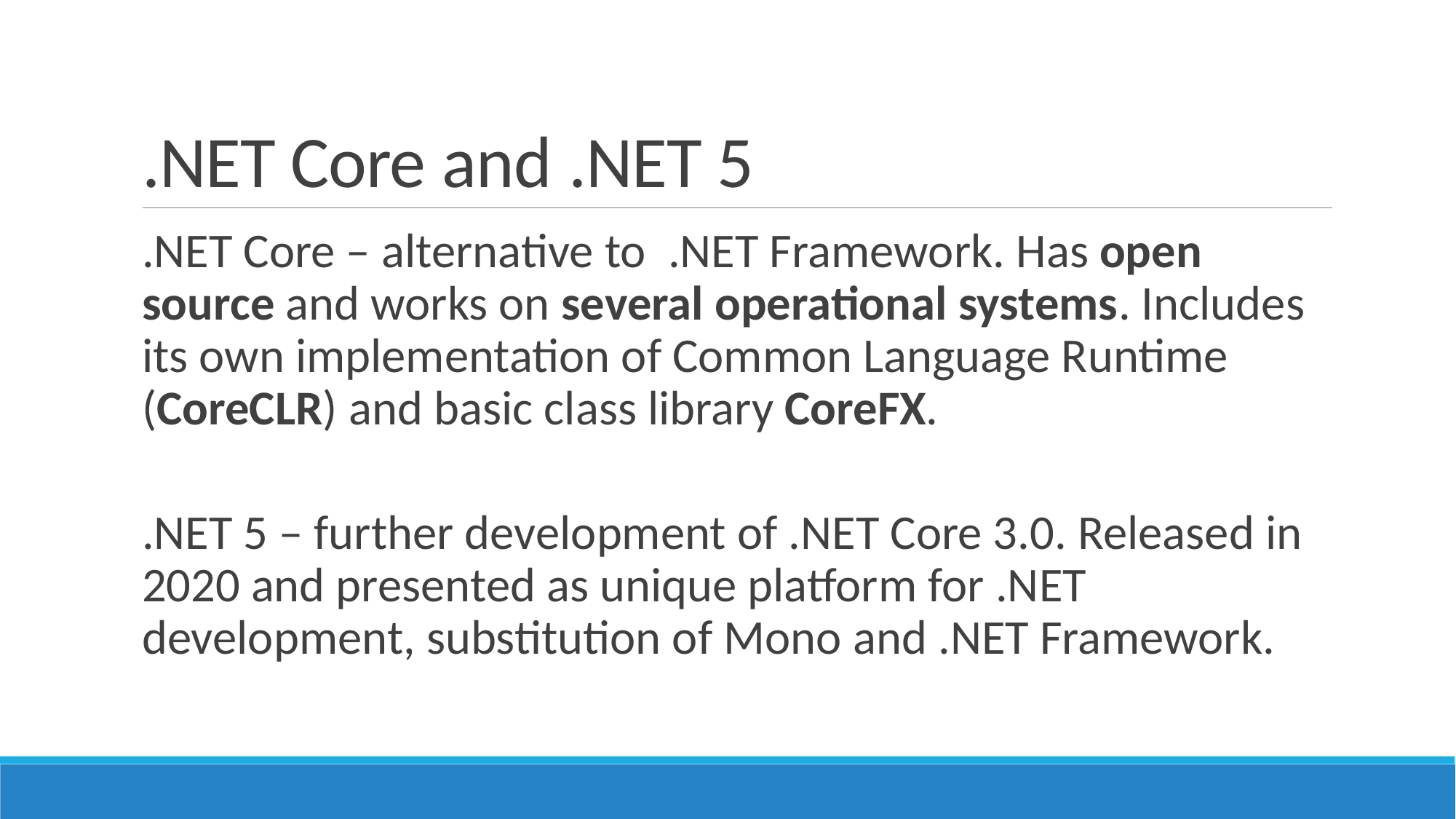

# .NET Core and .NET 5
.NET Core – alternative to  .NET Framework. Has open source and works on several operational systems. Includes its own implementation of Common Language Runtime (CoreCLR) and basic class library CoreFX.

.NET 5 – further development of .NET Core 3.0. Released in 2020 and presented as unique platform for .NET development, substitution of Mono and .NET Framework.